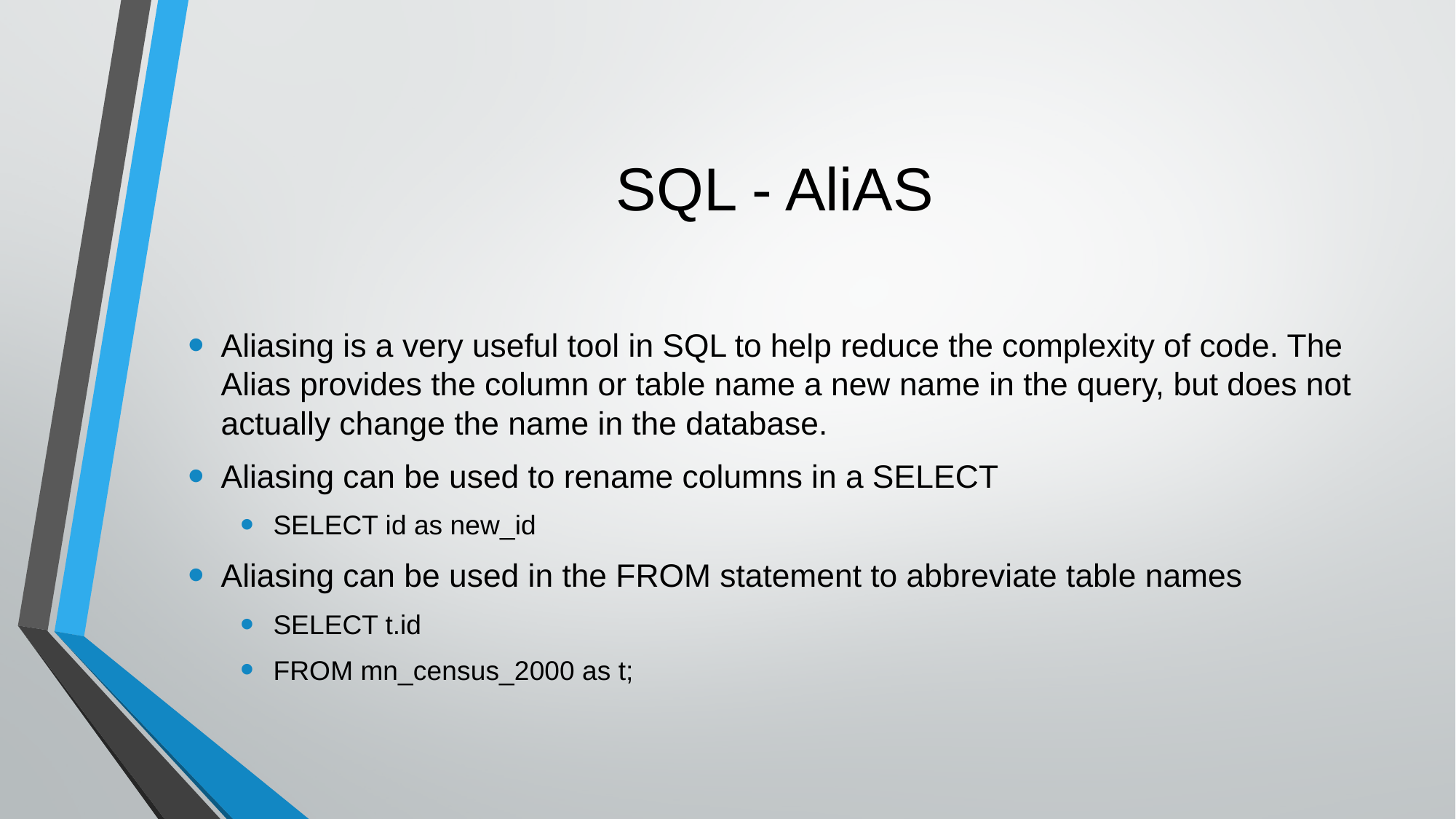

# SQL - AliAS
Aliasing is a very useful tool in SQL to help reduce the complexity of code. The Alias provides the column or table name a new name in the query, but does not actually change the name in the database.
Aliasing can be used to rename columns in a SELECT
SELECT id as new_id
Aliasing can be used in the FROM statement to abbreviate table names
SELECT t.id
FROM mn_census_2000 as t;